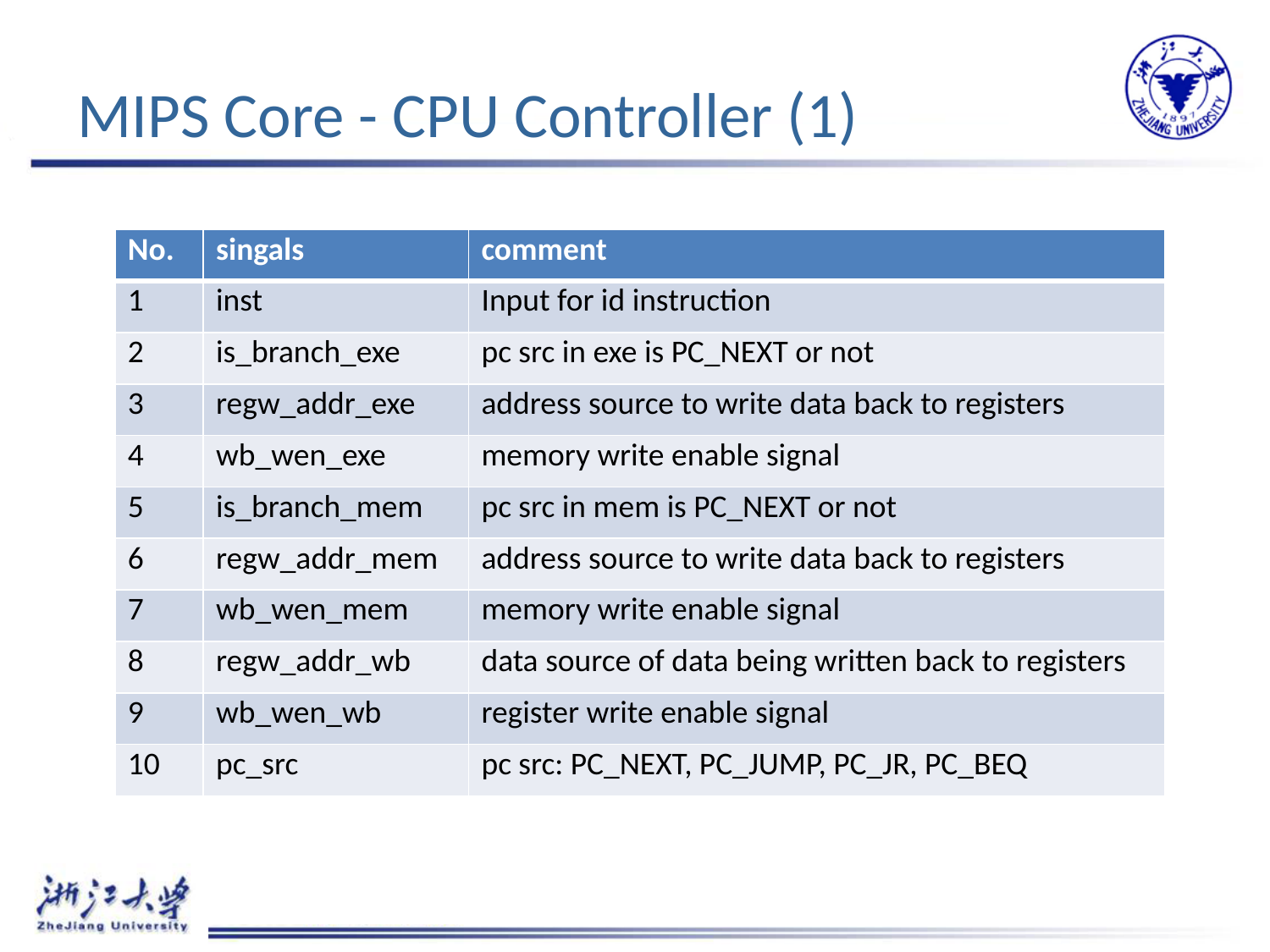

# MIPS Core - CPU Controller (1)
| No. | singals | comment |
| --- | --- | --- |
| 1 | inst | Input for id instruction |
| 2 | is\_branch\_exe | pc src in exe is PC\_NEXT or not |
| 3 | regw\_addr\_exe | address source to write data back to registers |
| 4 | wb\_wen\_exe | memory write enable signal |
| 5 | is\_branch\_mem | pc src in mem is PC\_NEXT or not |
| 6 | regw\_addr\_mem | address source to write data back to registers |
| 7 | wb\_wen\_mem | memory write enable signal |
| 8 | regw\_addr\_wb | data source of data being written back to registers |
| 9 | wb\_wen\_wb | register write enable signal |
| 10 | pc\_src | pc src: PC\_NEXT, PC\_JUMP, PC\_JR, PC\_BEQ |